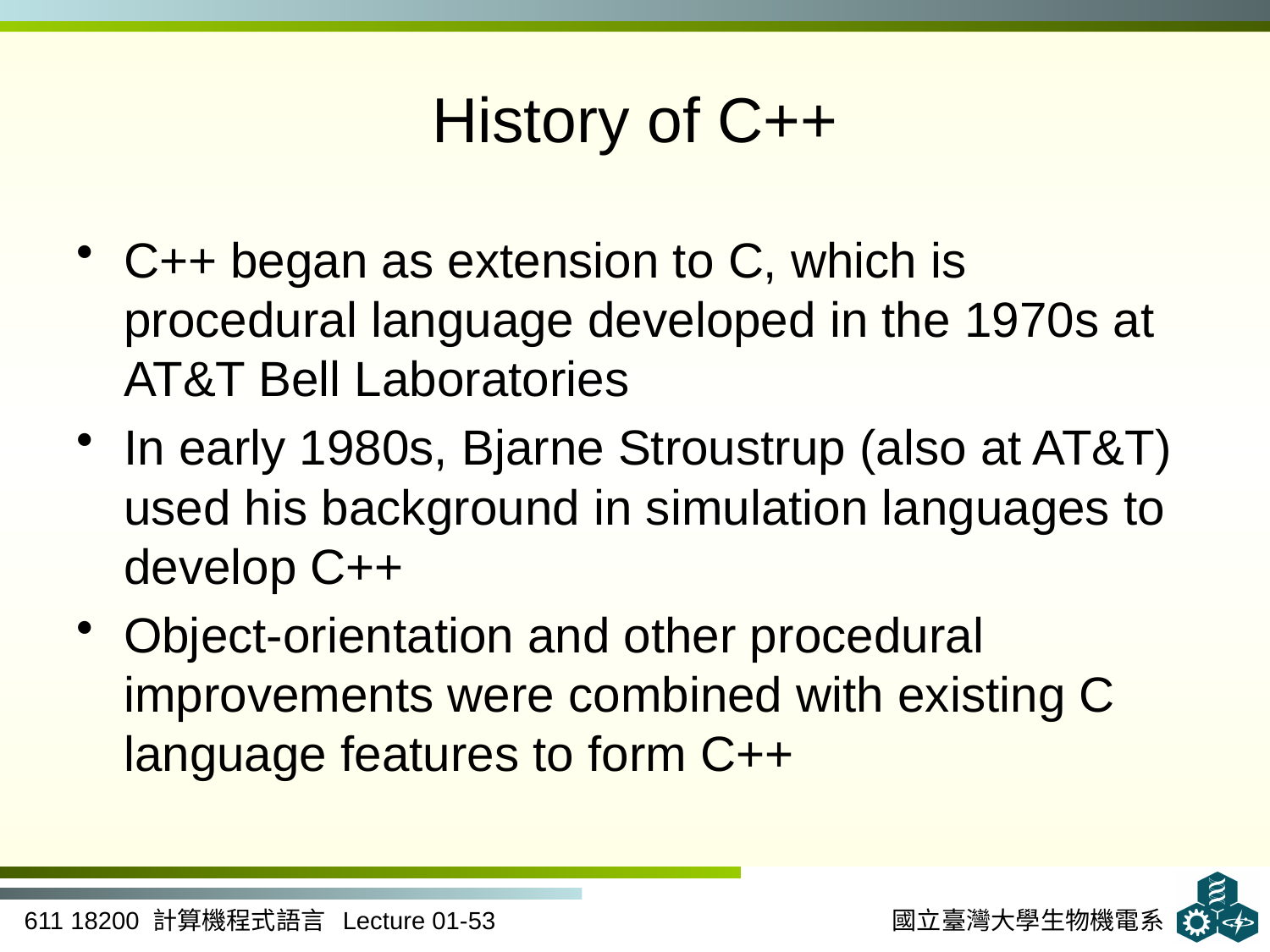

# History of C++
C++ began as extension to C, which is procedural language developed in the 1970s at AT&T Bell Laboratories
In early 1980s, Bjarne Stroustrup (also at AT&T) used his background in simulation languages to develop C++
Object-orientation and other procedural improvements were combined with existing C language features to form C++